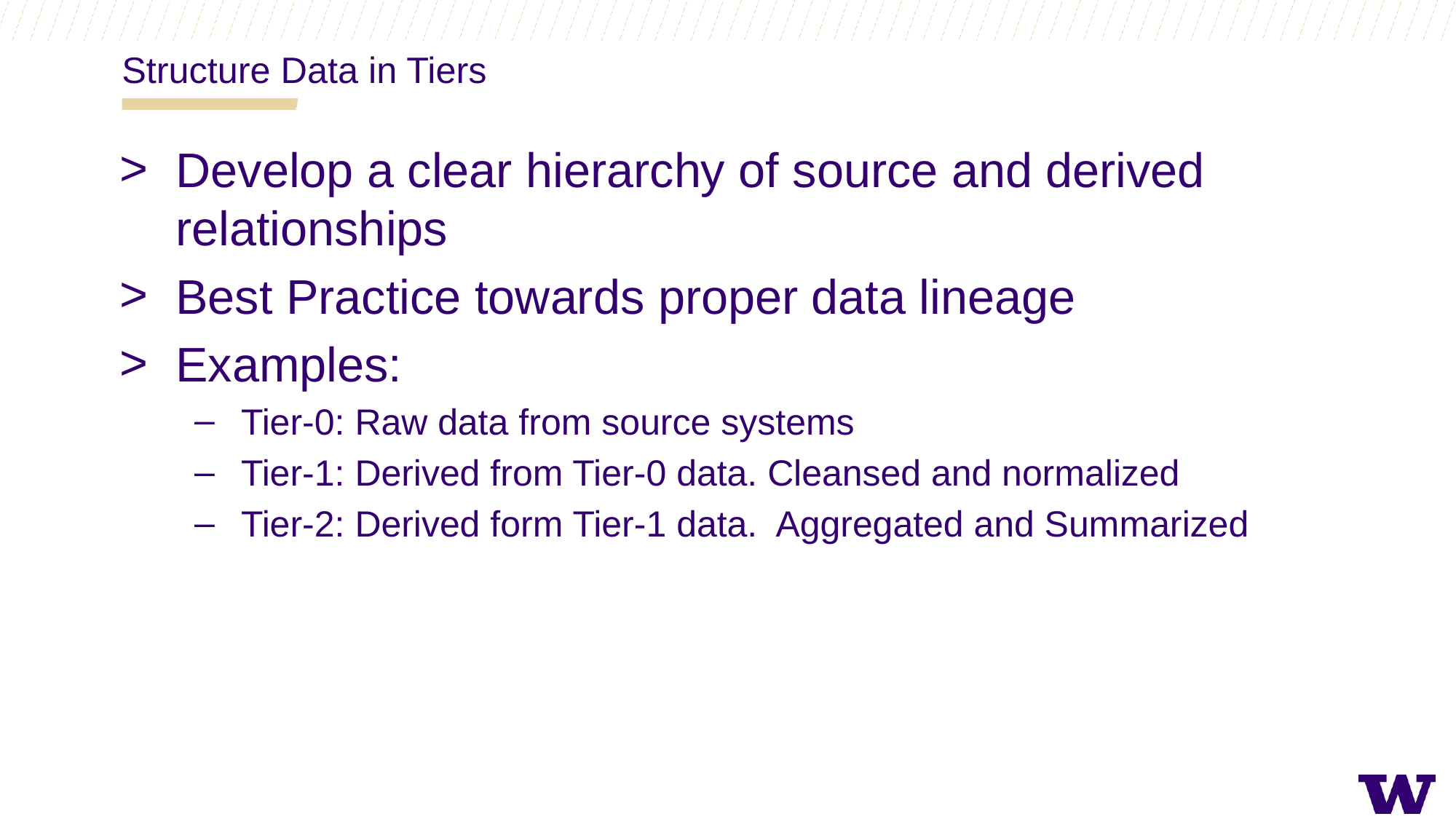

Structure Data in Tiers
Develop a clear hierarchy of source and derived relationships
Best Practice towards proper data lineage
Examples:
Tier-0: Raw data from source systems
Tier-1: Derived from Tier-0 data. Cleansed and normalized
Tier-2: Derived form Tier-1 data.  Aggregated and Summarized